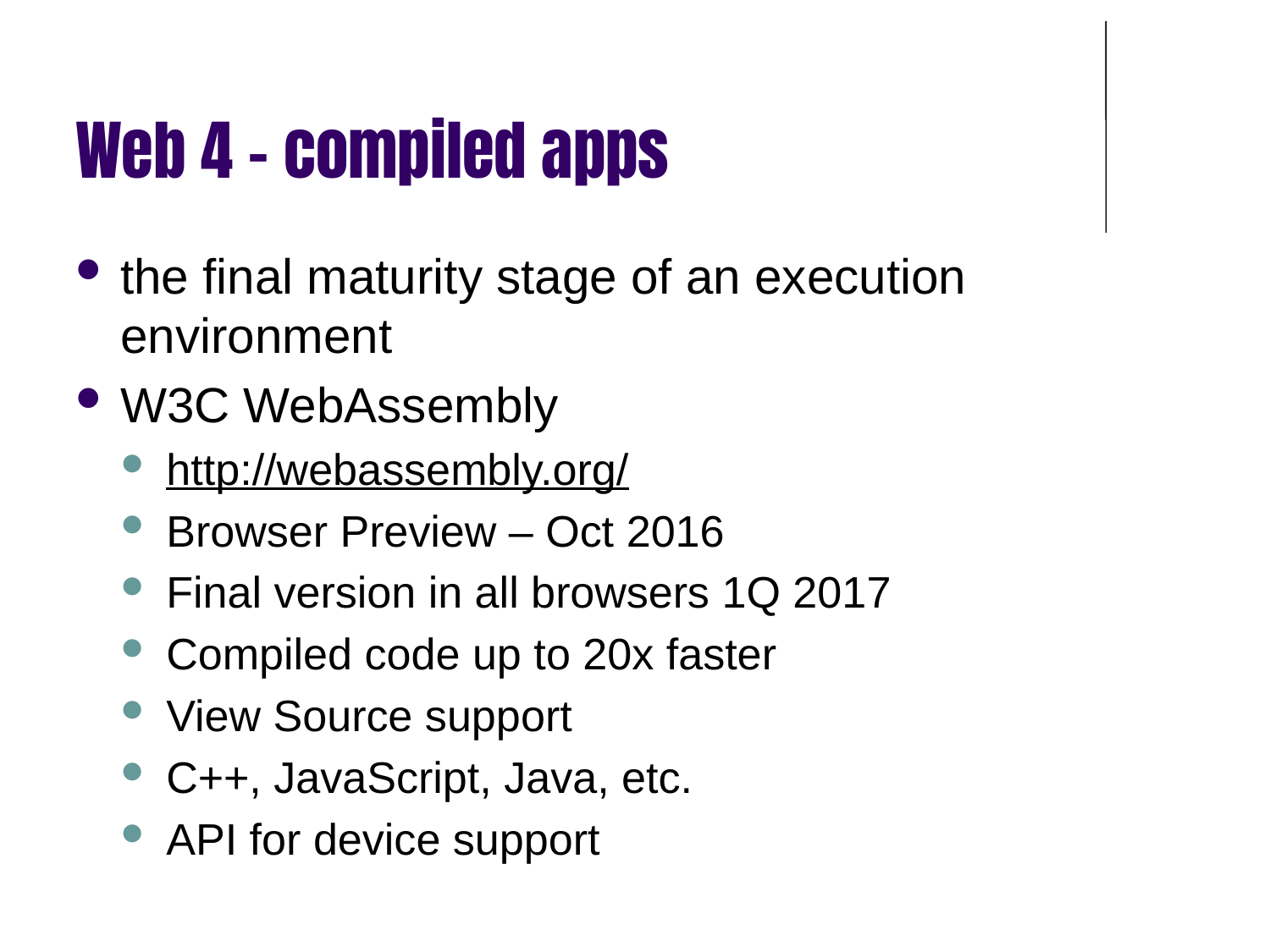

# Web 4 – compiled apps
the final maturity stage of an execution environment
W3C WebAssembly
http://webassembly.org/
Browser Preview – Oct 2016
Final version in all browsers 1Q 2017
Compiled code up to 20x faster
View Source support
C++, JavaScript, Java, etc.
API for device support